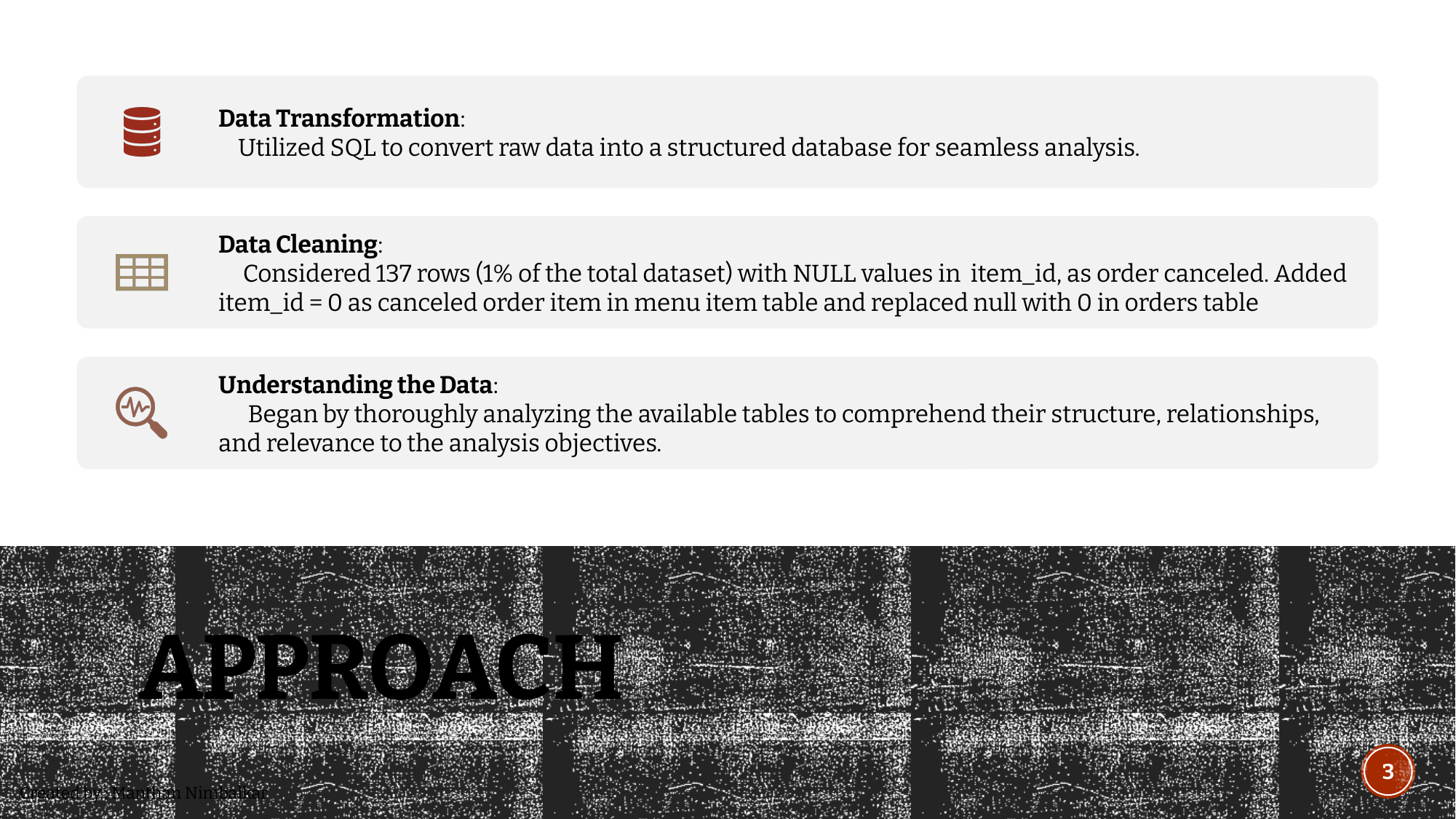

Data Transformation:
    Utilized SQL to convert raw data into a structured database for seamless analysis.
Data Cleaning:
     Considered 137 rows (1% of the total dataset) with NULL values in  item_id, as order canceled. Added item_id = 0 as canceled order item in menu item table and replaced null with 0 in orders table
Understanding the Data:
      Began by thoroughly analyzing the available tables to comprehend their structure, relationships, and relevance to the analysis objectives.

# Approach

3
Created by : Manthan Nimbalkar